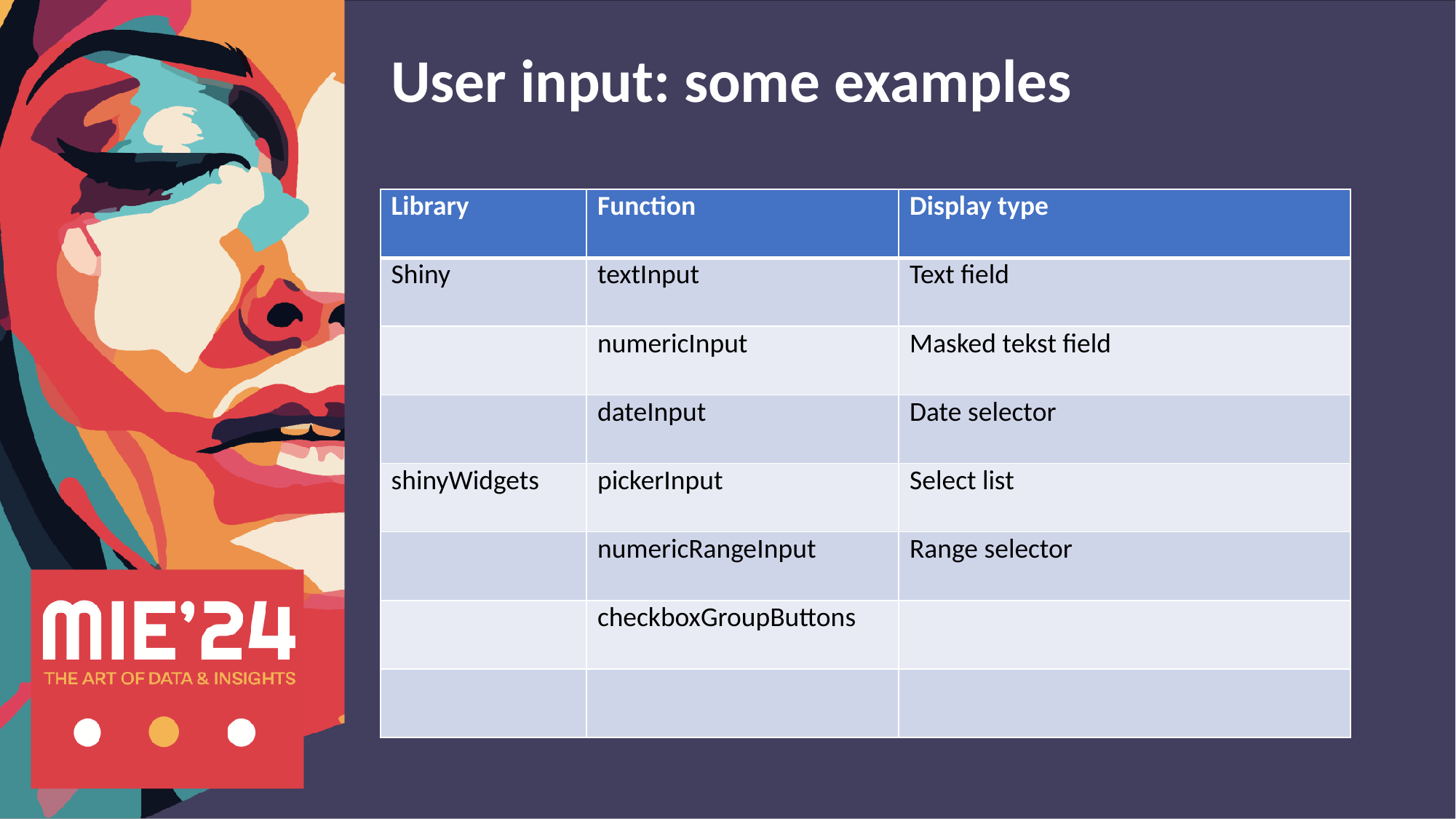

User input: some examples
| Library | Function | Display type |
| --- | --- | --- |
| Shiny | textInput | Text field |
|  | numericInput | Masked tekst field |
|  | dateInput | Date selector |
| shinyWidgets | pickerInput | Select list |
|  | numericRangeInput | Range selector |
|  | checkboxGroupButtons |  |
|  |  |  |